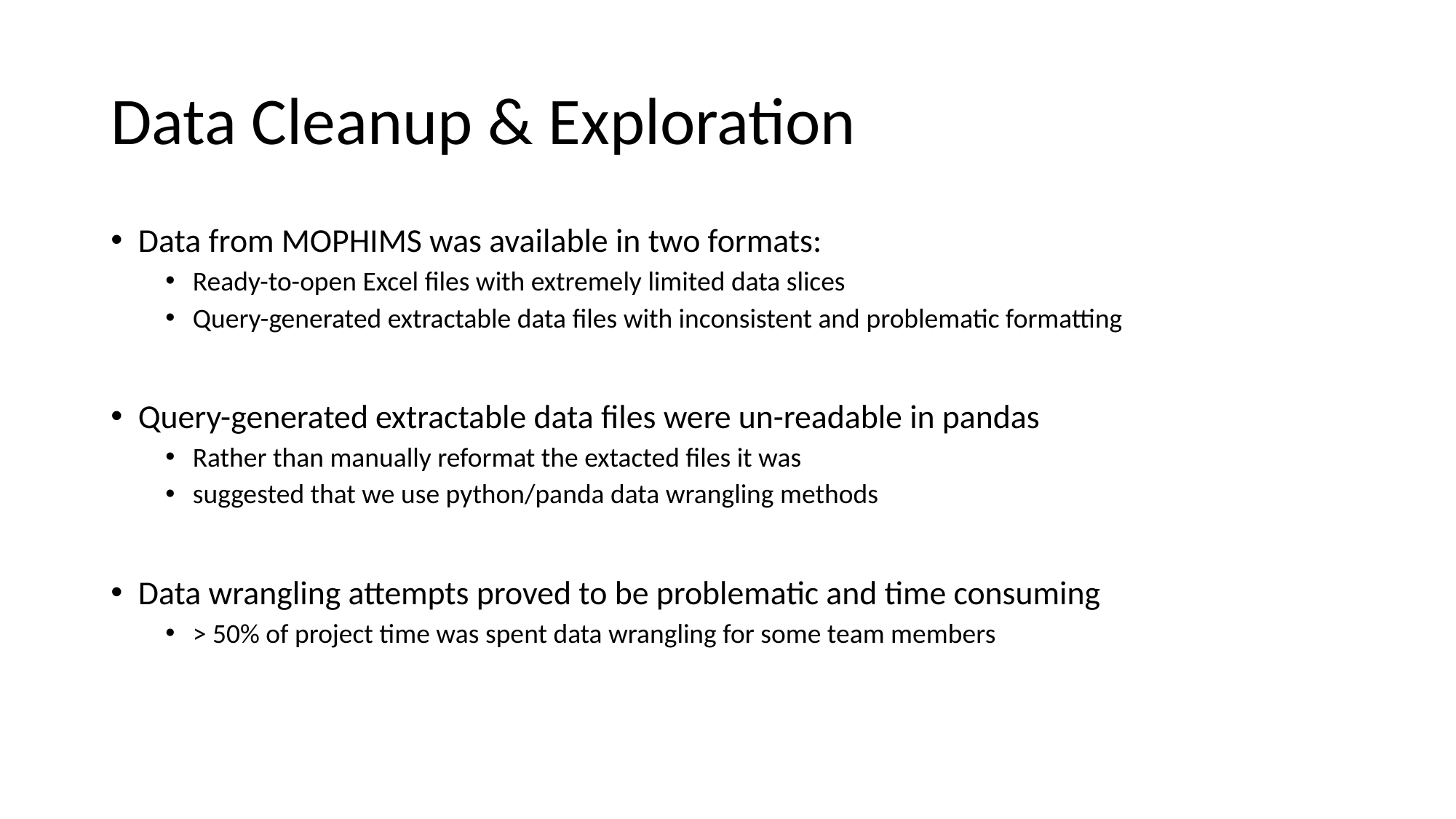

# Data Cleanup & Exploration
Data from MOPHIMS was available in two formats:
Ready-to-open Excel files with extremely limited data slices
Query-generated extractable data files with inconsistent and problematic formatting

Query-generated extractable data files were un-readable in pandas
Rather than manually reformat the extacted files it was
suggested that we use python/panda data wrangling methods

Data wrangling attempts proved to be problematic and time consuming
> 50% of project time was spent data wrangling for some team members